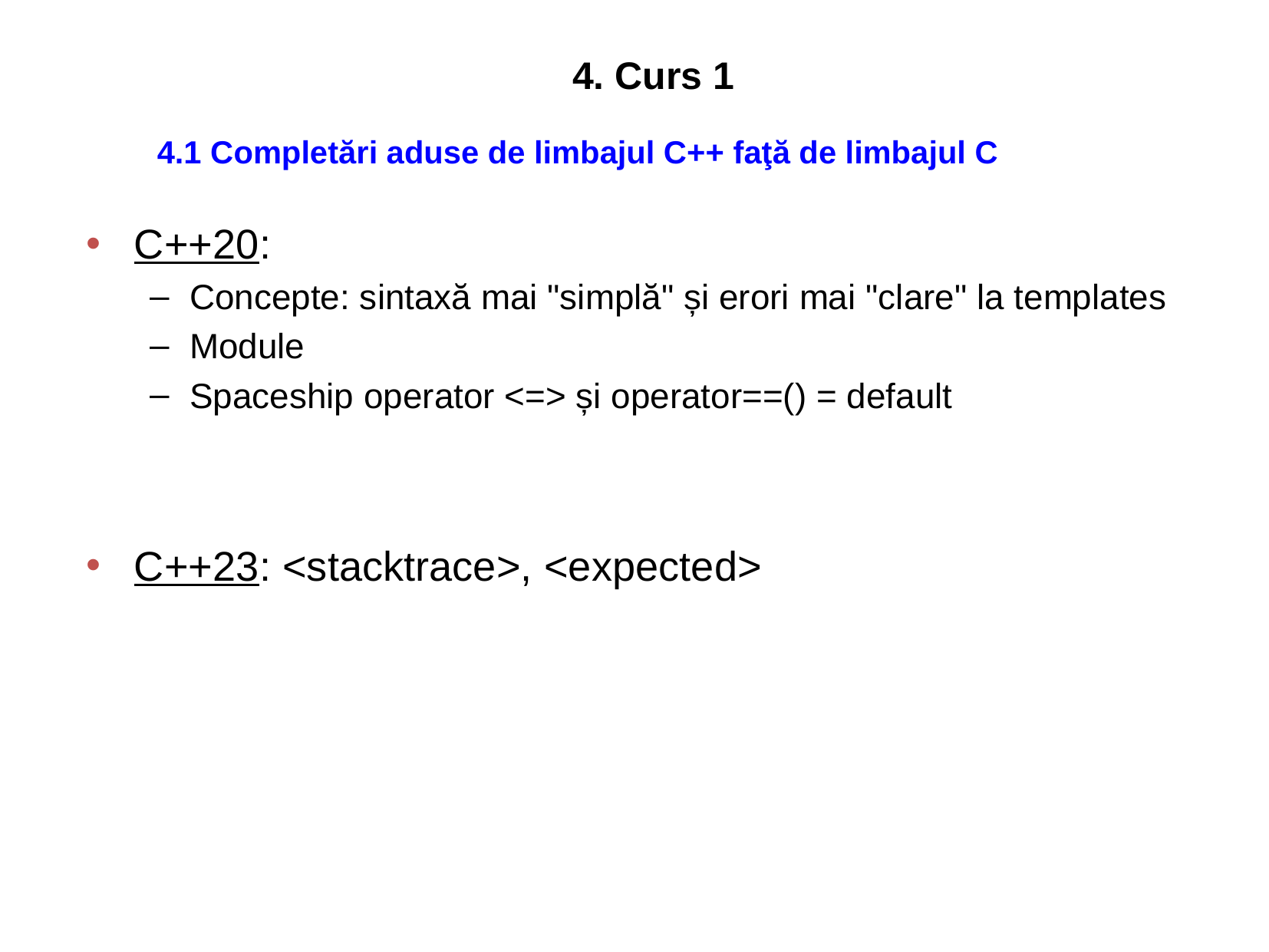

4. Curs 1
4.1 Completări aduse de limbajul C++ faţă de limbajul C
C++20:
Concepte: sintaxă mai "simplă" și erori mai "clare" la templates
Module
Spaceship operator <=> și operator==() = default

C++23: <stacktrace>, <expected>